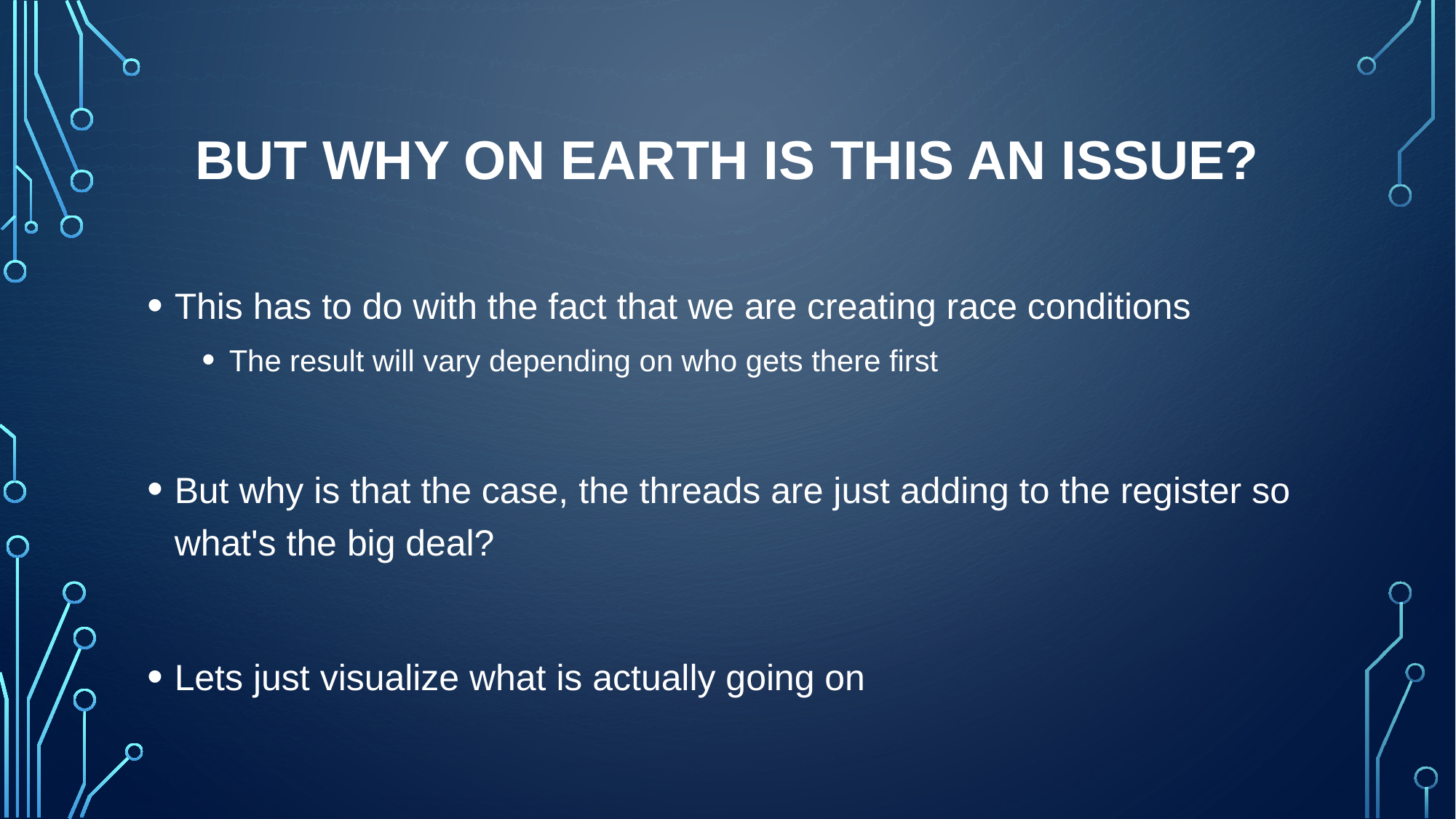

# But why on earth is this an issue?
This has to do with the fact that we are creating race conditions
The result will vary depending on who gets there first

But why is that the case, the threads are just adding to the register so what's the big deal?

Lets just visualize what is actually going on